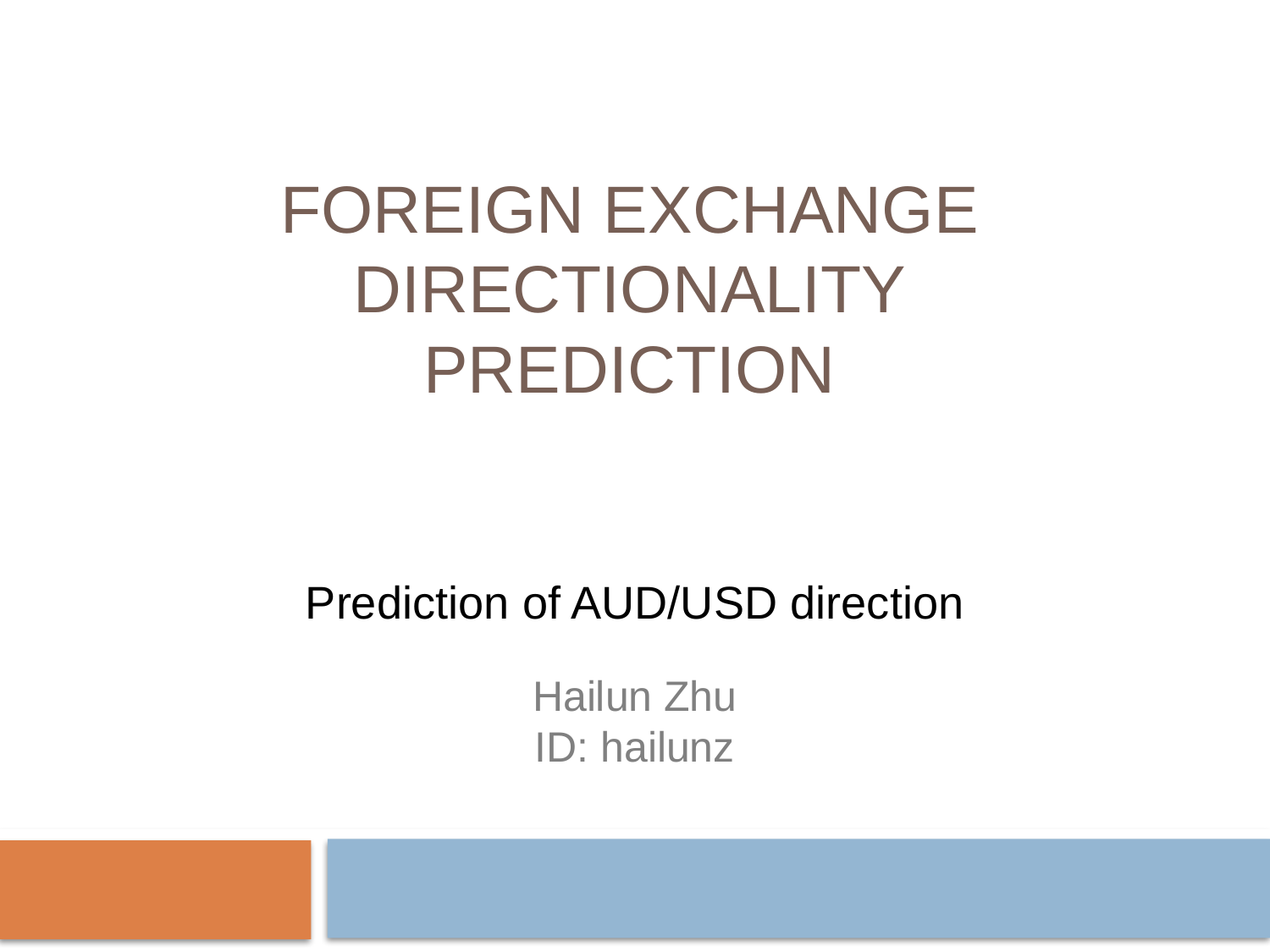

# Foreign Exchange Directionality Prediction
Prediction of AUD/USD direction
Hailun Zhu
ID: hailunz